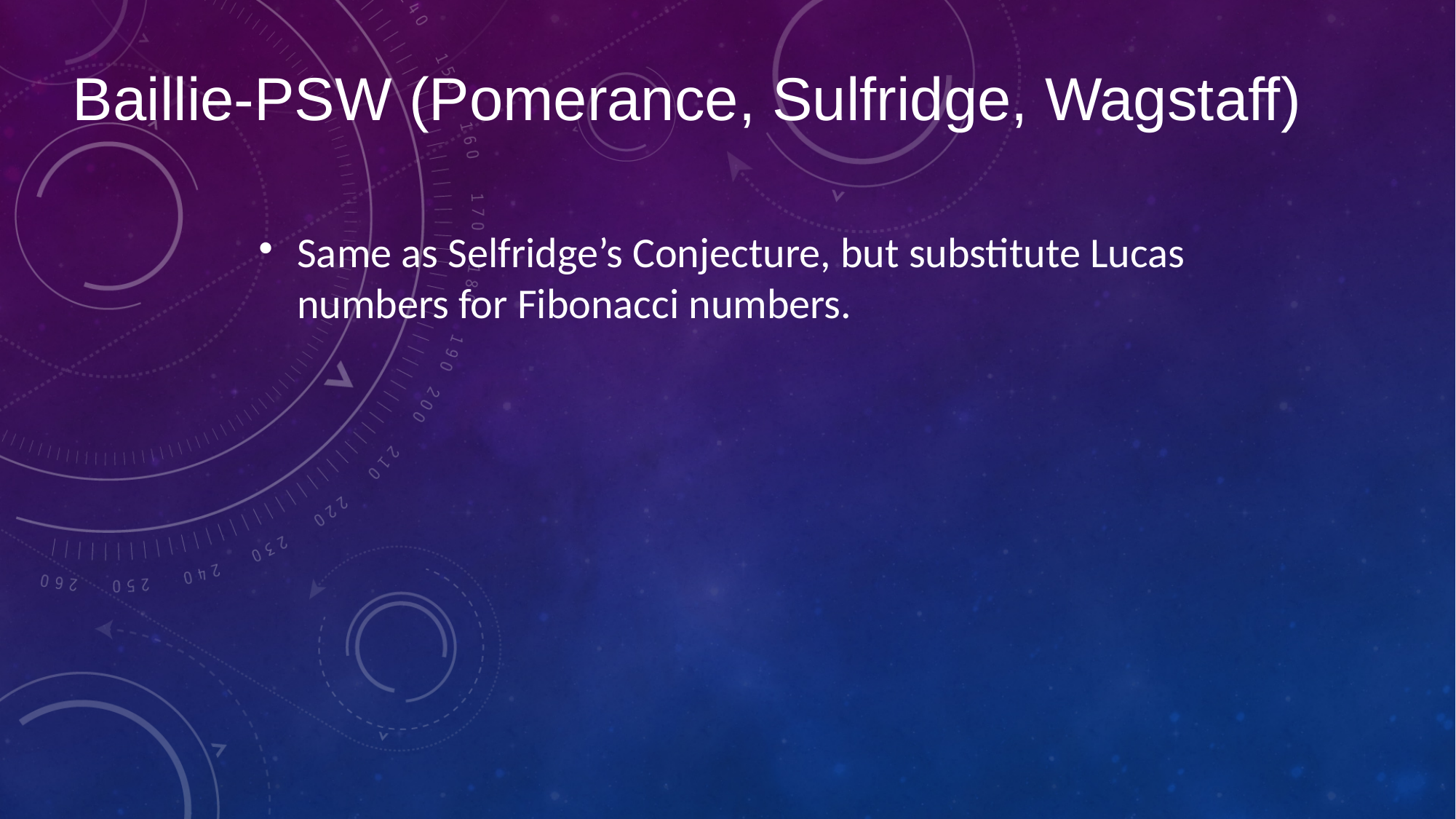

# Baillie-PSW (Pomerance, Sulfridge, Wagstaff)
Same as Selfridge’s Conjecture, but substitute Lucas numbers for Fibonacci numbers.